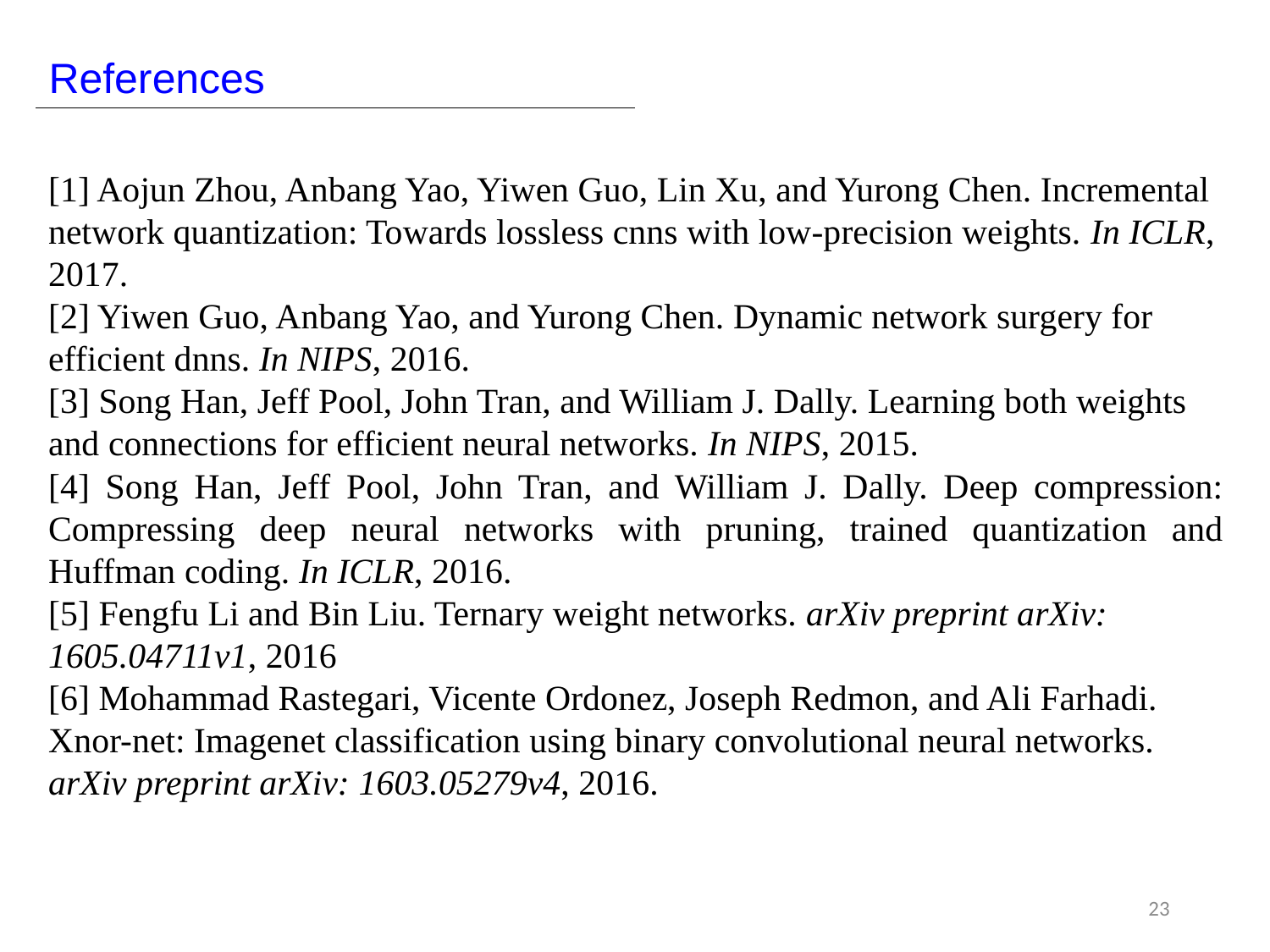

# References
[1] Aojun Zhou, Anbang Yao, Yiwen Guo, Lin Xu, and Yurong Chen. Incremental network quantization: Towards lossless cnns with low-precision weights. In ICLR, 2017.
[2] Yiwen Guo, Anbang Yao, and Yurong Chen. Dynamic network surgery for efficient dnns. In NIPS, 2016.
[3] Song Han, Jeff Pool, John Tran, and William J. Dally. Learning both weights and connections for efficient neural networks. In NIPS, 2015.
[4] Song Han, Jeff Pool, John Tran, and William J. Dally. Deep compression: Compressing deep neural networks with pruning, trained quantization and Huffman coding. In ICLR, 2016.
[5] Fengfu Li and Bin Liu. Ternary weight networks. arXiv preprint arXiv: 1605.04711v1, 2016
[6] Mohammad Rastegari, Vicente Ordonez, Joseph Redmon, and Ali Farhadi. Xnor-net: Imagenet classification using binary convolutional neural networks. arXiv preprint arXiv: 1603.05279v4, 2016.
23